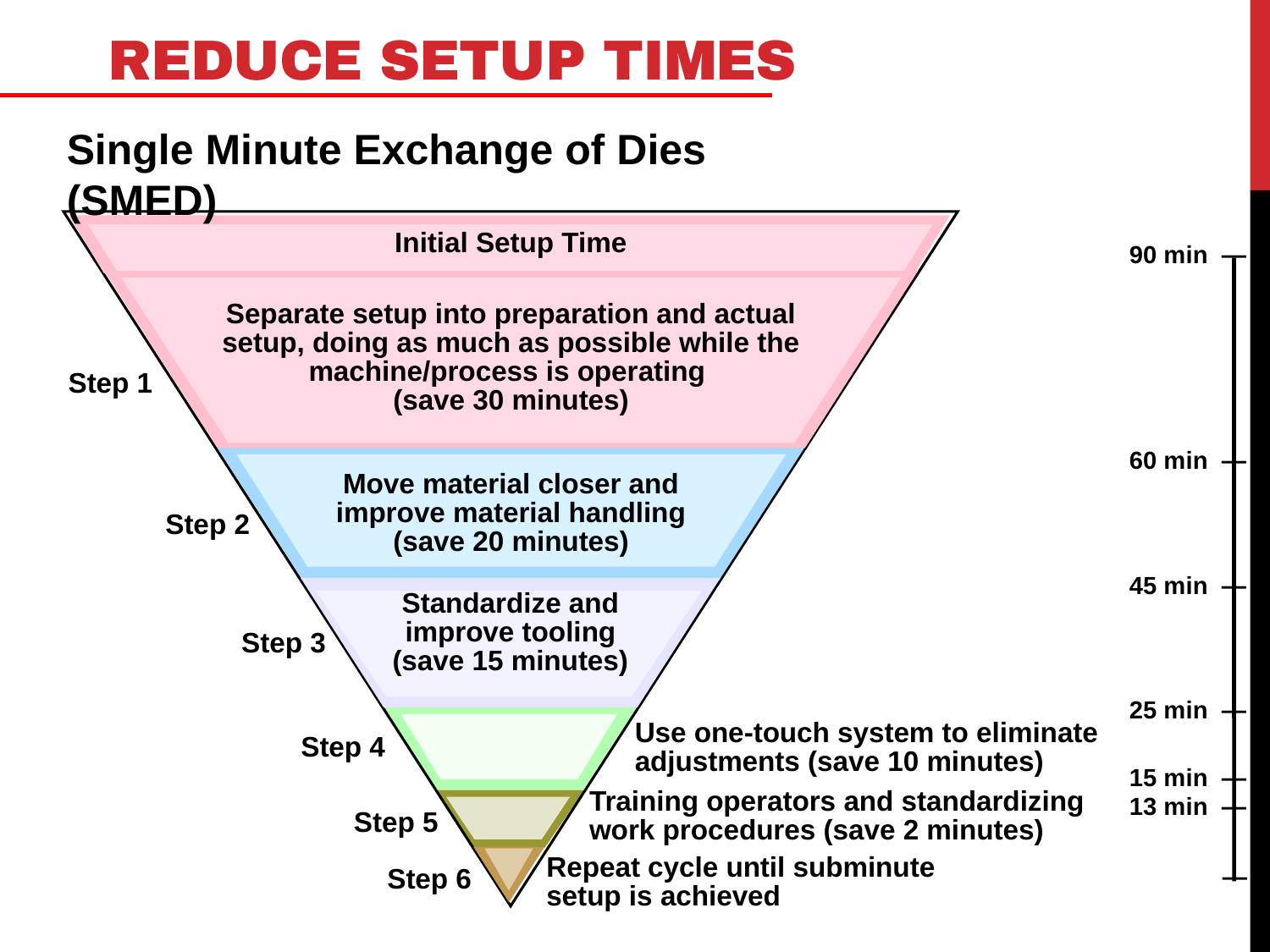

# Reduce Setup Times
Single Minute Exchange of Dies (SMED)

Initial Setup Time
90 min  —

60 min  —
45 min  —
25 min  —
15 min  —
13 min  —
—

Separate setup into preparation and actual setup, doing as much as possible while the machine/process is operating
(save 30 minutes)
Step 1

Move material closer and improve material handling (save 20 minutes)
Step 2

Standardize and improve tooling (save 15 minutes)
Step 3

Use one-touch system to eliminate adjustments (save 10 minutes)
Step 4
Training operators and standardizing work procedures (save 2 minutes)

Step 5

Repeat cycle until subminute setup is achieved
Step 6